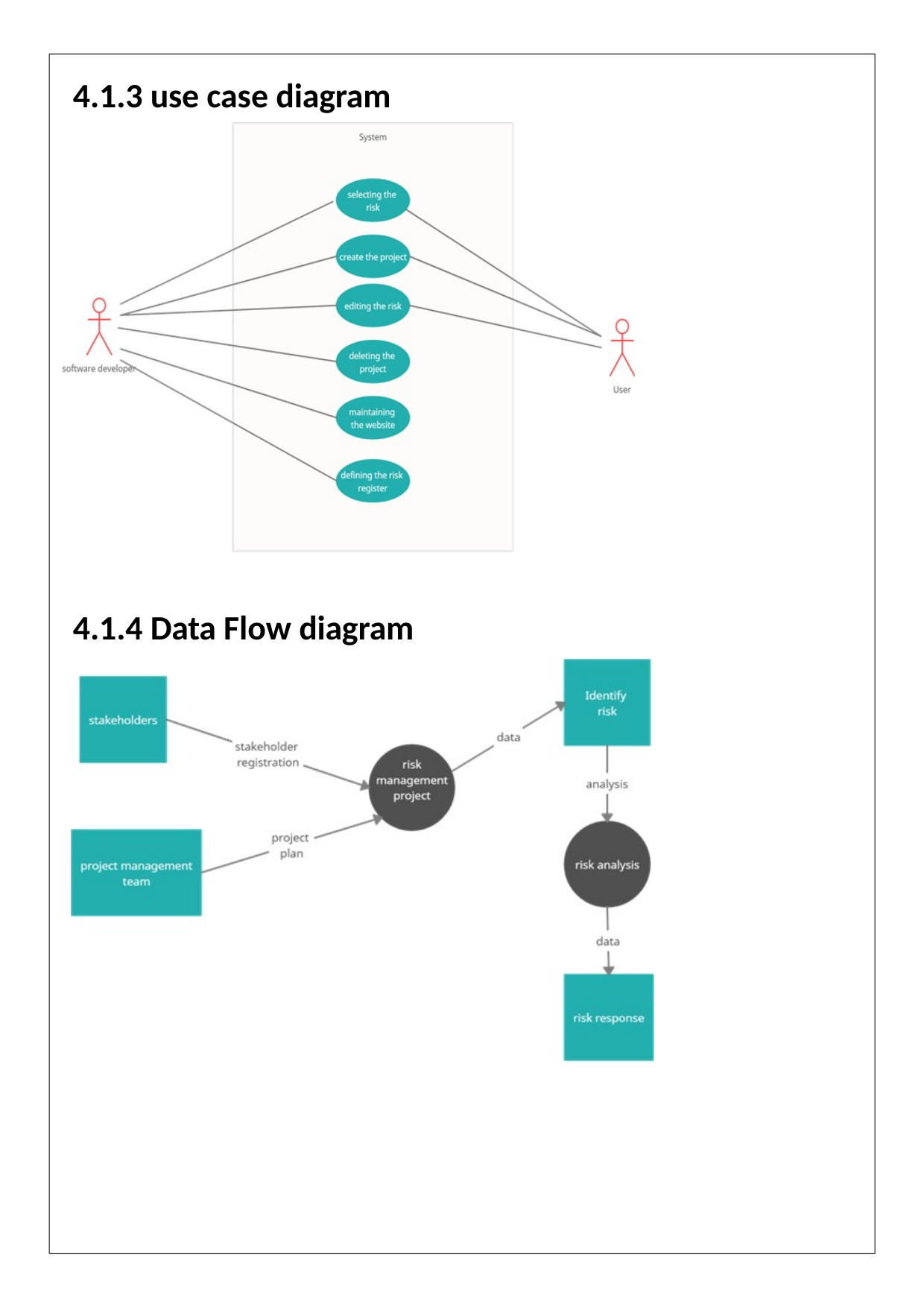

4.1.3 use case diagram

4.1.4 Data Flow diagram